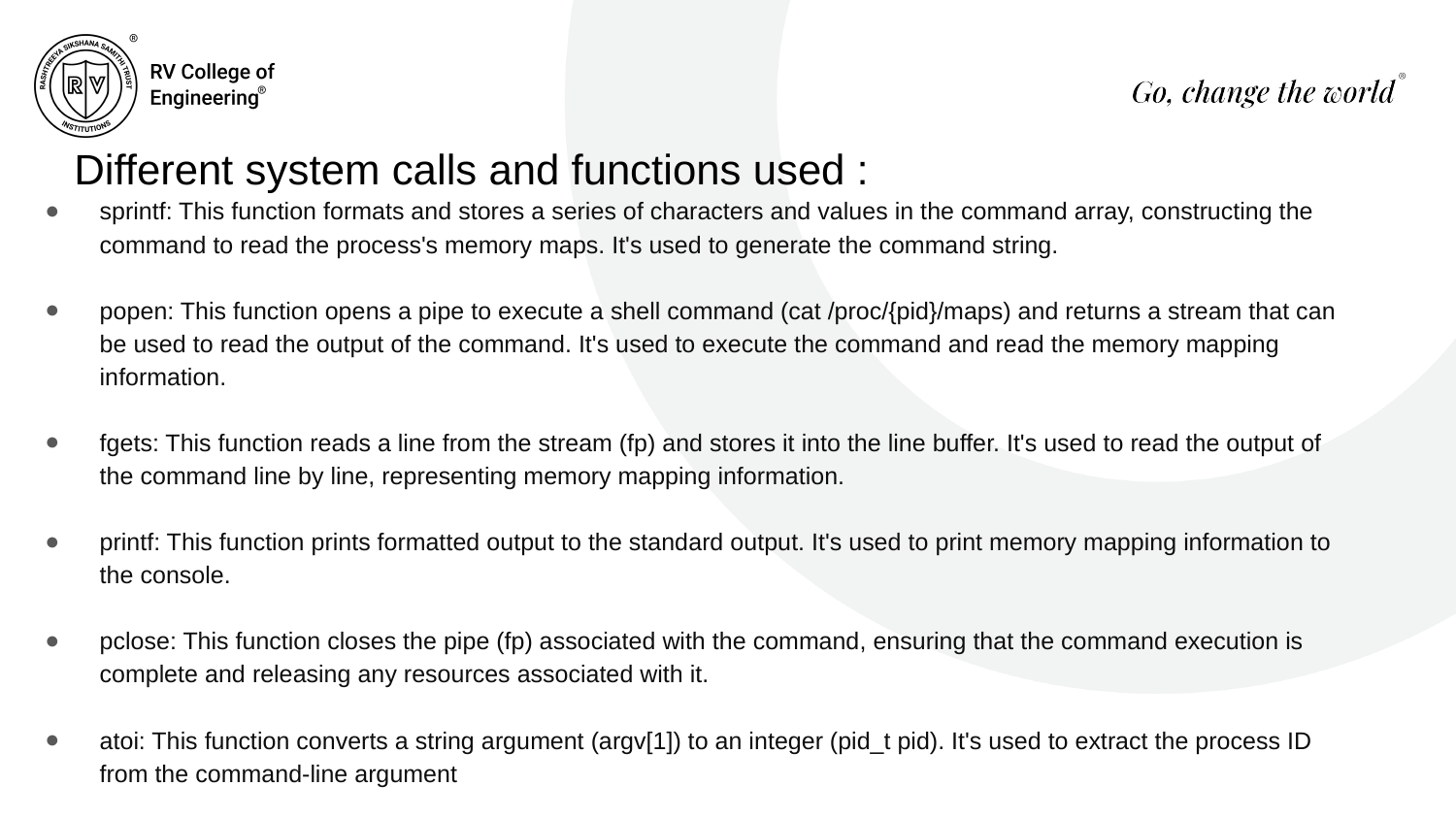

sprintf: This function formats and stores a series of characters and values in the command array, constructing the command to read the process's memory maps. It's used to generate the command string.

popen: This function opens a pipe to execute a shell command (cat /proc/{pid}/maps) and returns a stream that can be used to read the output of the command. It's used to execute the command and read the memory mapping information.

fgets: This function reads a line from the stream (fp) and stores it into the line buffer. It's used to read the output of the command line by line, representing memory mapping information.

printf: This function prints formatted output to the standard output. It's used to print memory mapping information to the console.

pclose: This function closes the pipe (fp) associated with the command, ensuring that the command execution is complete and releasing any resources associated with it.

atoi: This function converts a string argument (argv[1]) to an integer (pid_t pid). It's used to extract the process ID from the command-line argument

# Different system calls and functions used :